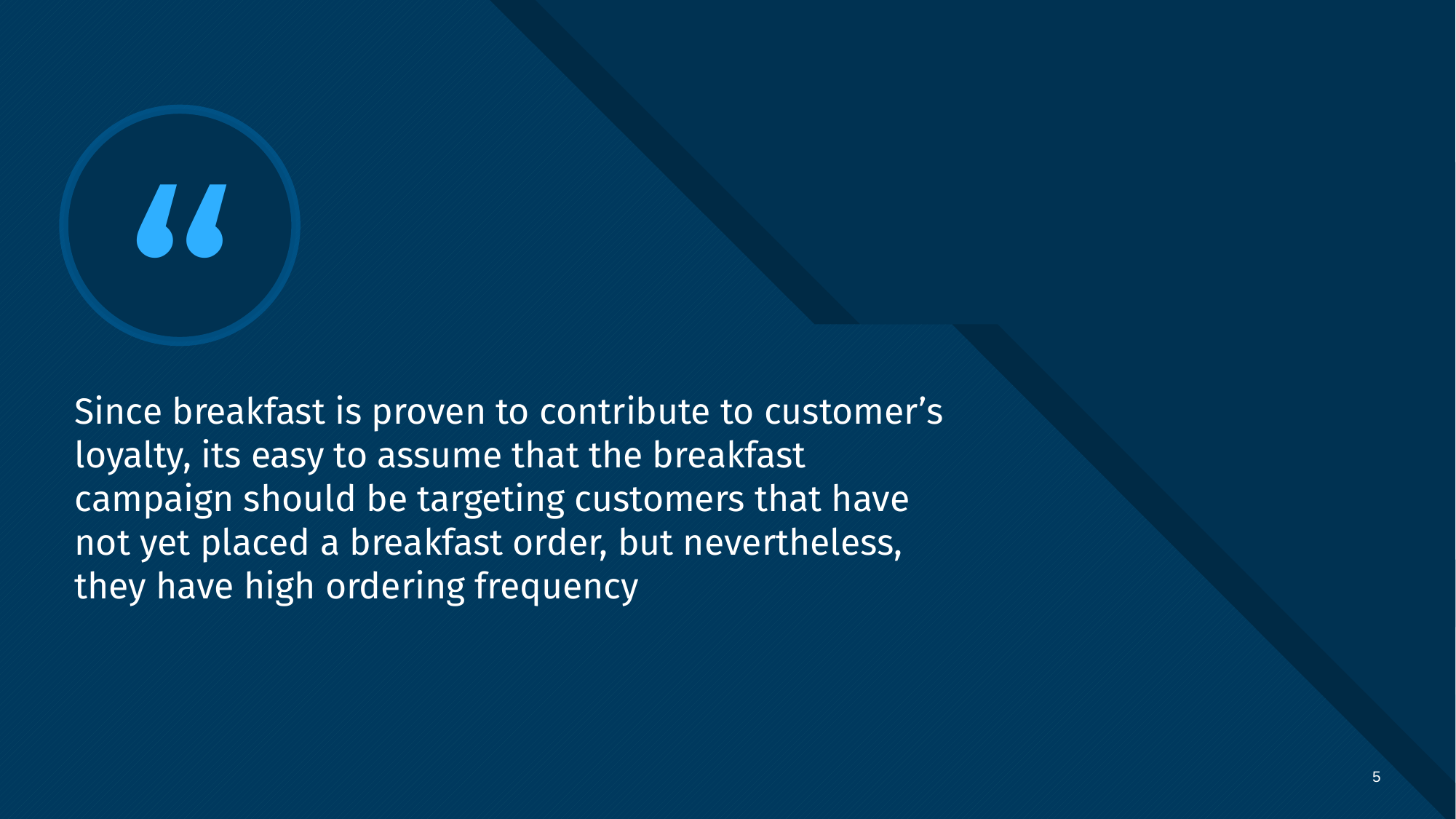

# Since breakfast is proven to contribute to customer’s loyalty, its easy to assume that the breakfast campaign should be targeting customers that have not yet placed a breakfast order, but nevertheless, they have high ordering frequency
5